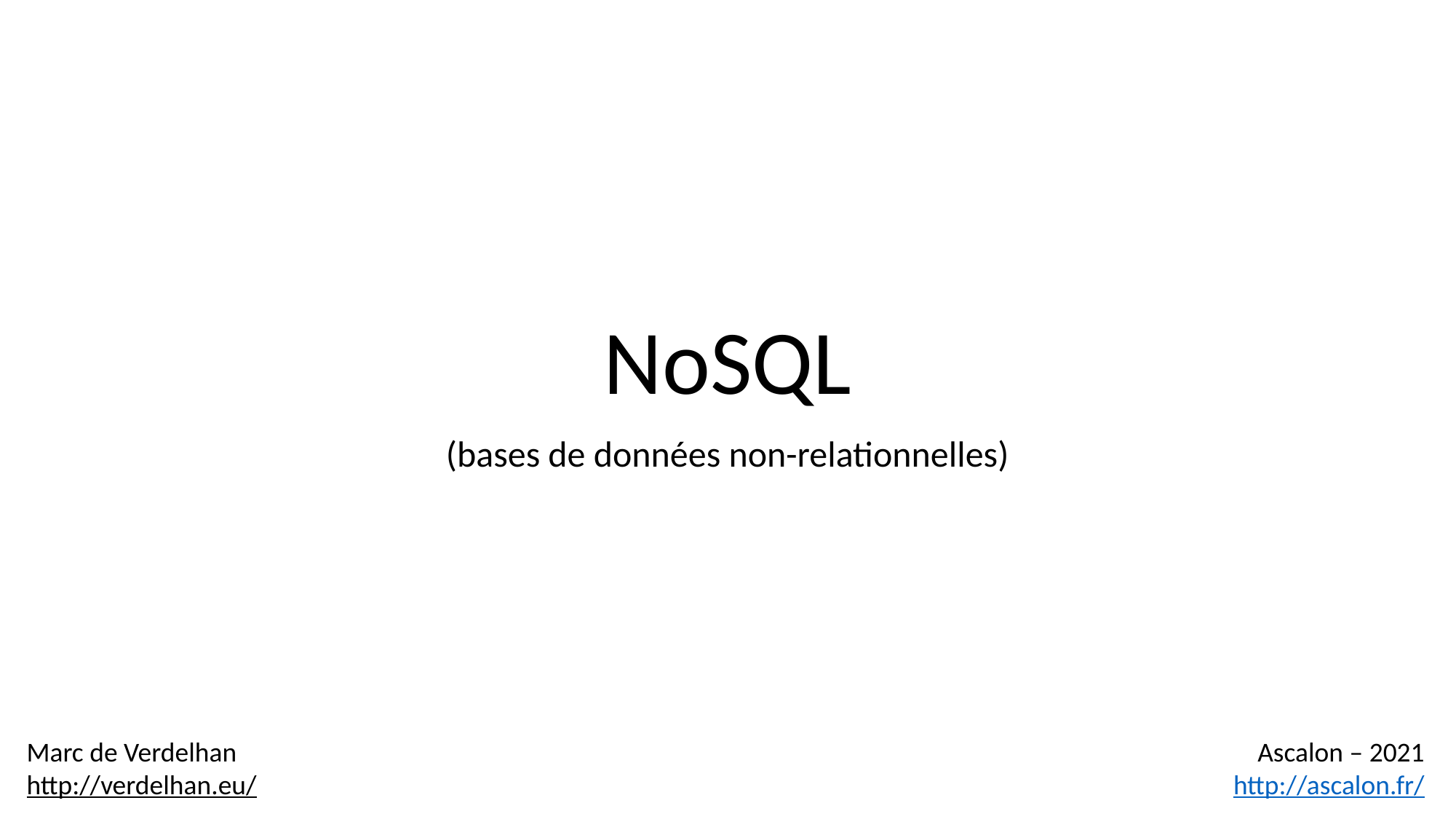

# NoSQL
(bases de données non-relationnelles)
Marc de Verdelhan
http://verdelhan.eu/
Ascalon – 2021
http://ascalon.fr/